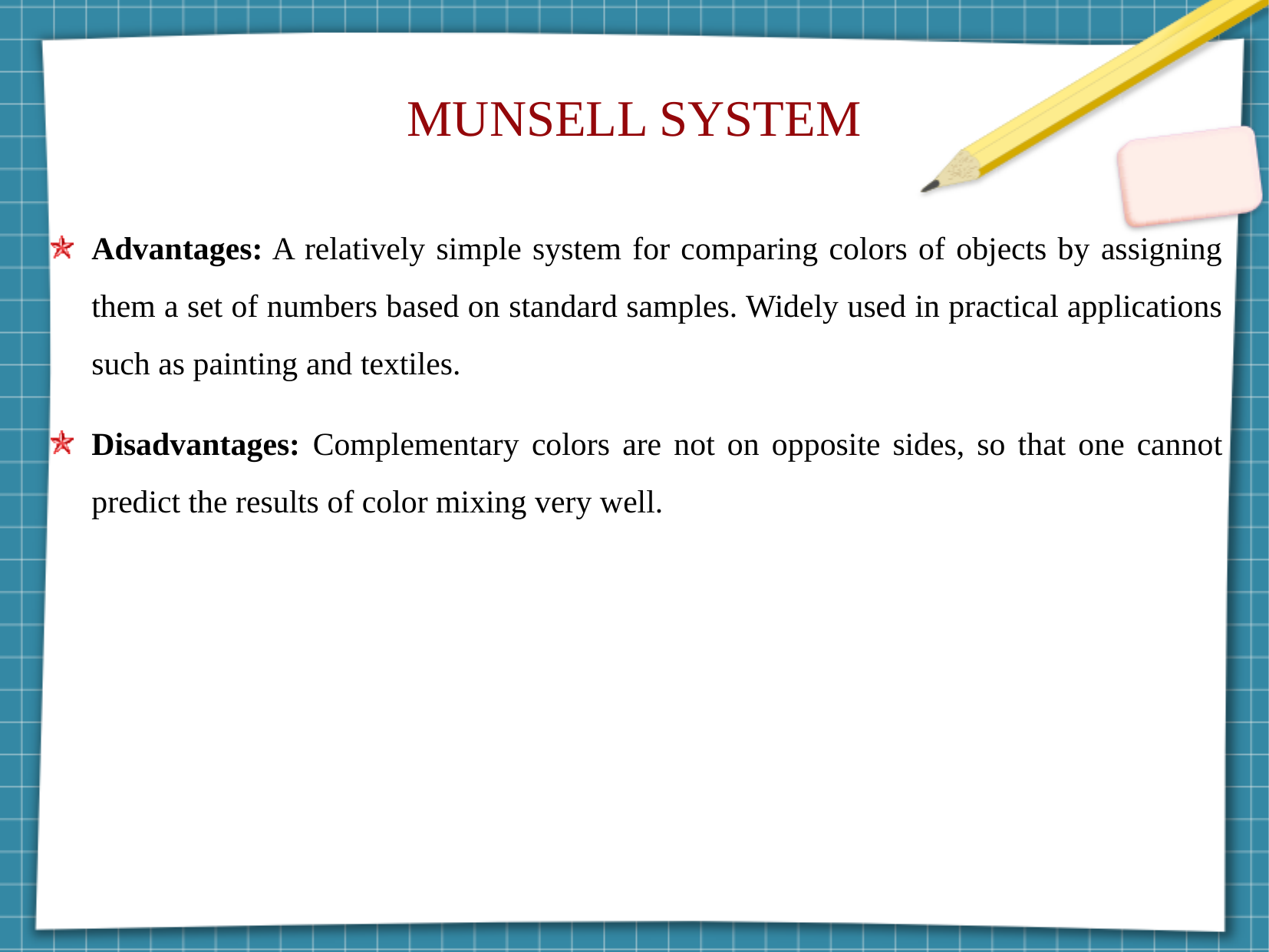

MUNSELL SYSTEM
Advantages: A relatively simple system for comparing colors of objects by assigning them a set of numbers based on standard samples. Widely used in practical applications such as painting and textiles.
Disadvantages: Complementary colors are not on opposite sides, so that one cannot predict the results of color mixing very well.